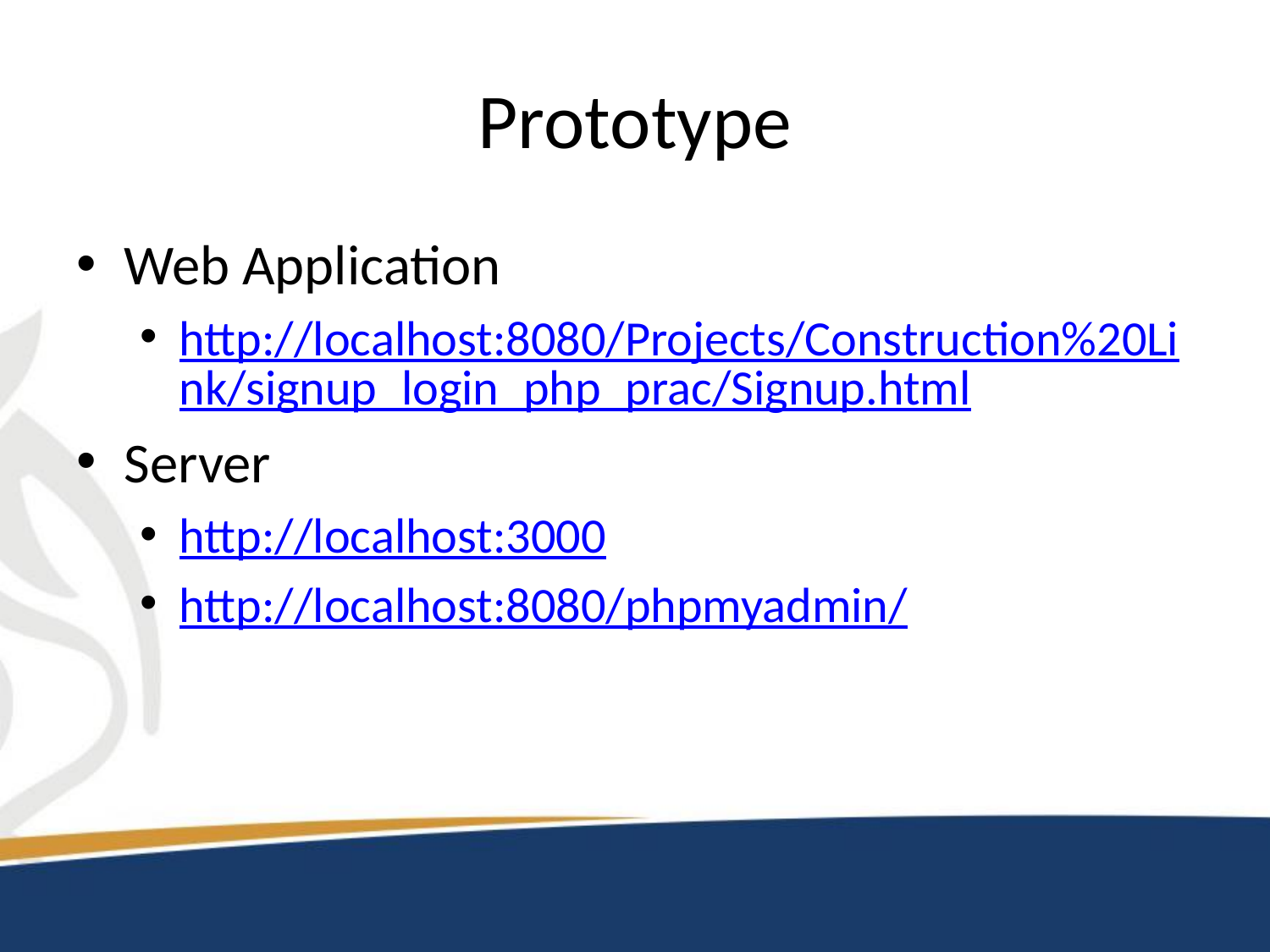

# Prototype
Web Application
http://localhost:8080/Projects/Construction%20Link/signup_login_php_prac/Signup.html
Server
http://localhost:3000
http://localhost:8080/phpmyadmin/